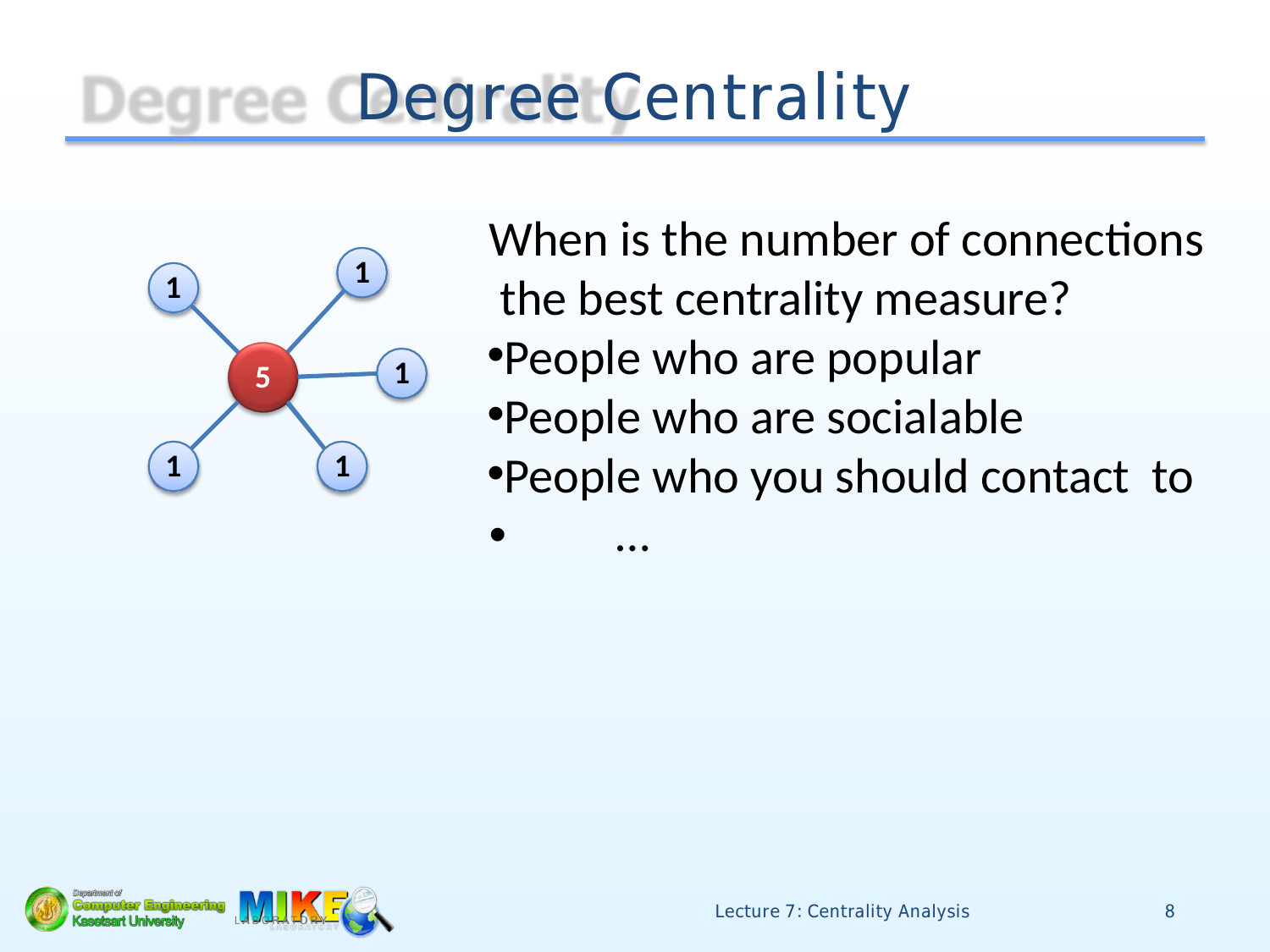

# Degree Centrality
When is the number of connections  the best centrality measure?
People who are popular
People who are socialable
People who you should contact  to
•	…

1

1

1
5

1
1
Lecture 7: Centrality Analysis
8